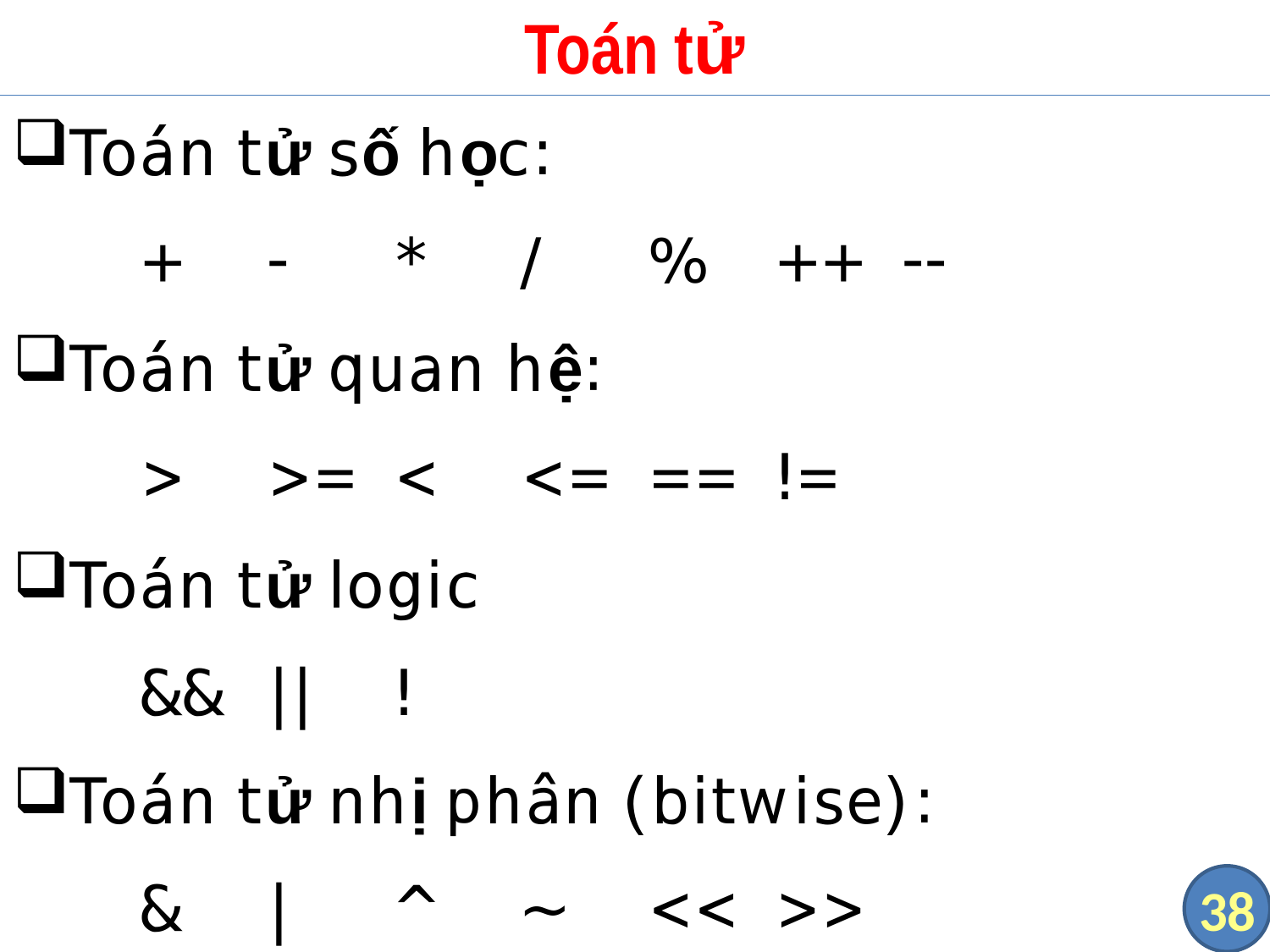

# Toán tử
Toán tử số học:
	+	-	*	/	%	++	--
Toán tử quan hệ:
	>	>=	<	<=	==	!=
Toán tử logic
	&&	||	!
Toán tử nhị phân (bitwise):
	&	|	^	~	<<	>>
38